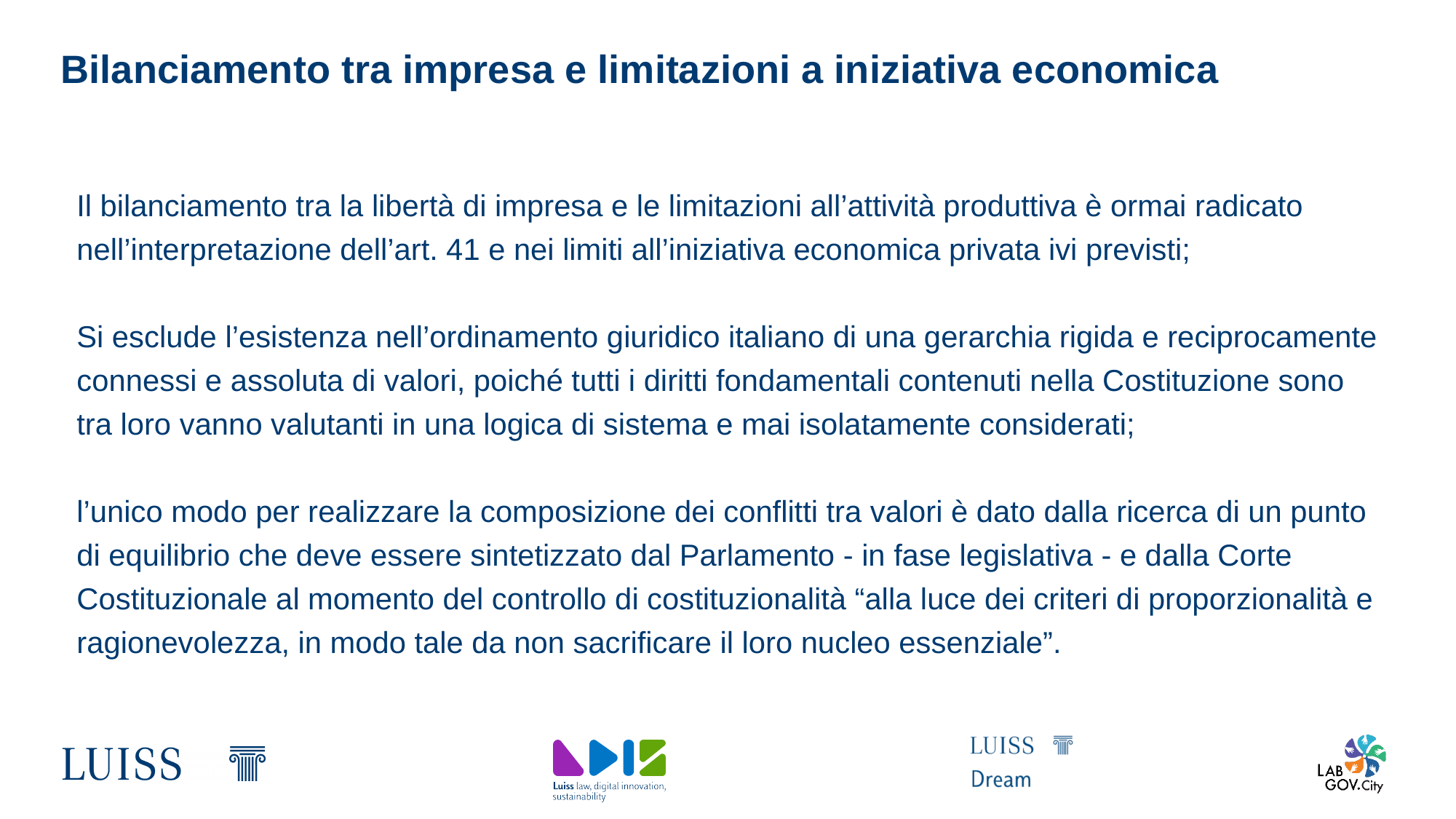

# Bilanciamento tra impresa e limitazioni a iniziativa economica
Il bilanciamento tra la libertà di impresa e le limitazioni all’attività produttiva è ormai radicato nell’interpretazione dell’art. 41 e nei limiti all’iniziativa economica privata ivi previsti;

Si esclude l’esistenza nell’ordinamento giuridico italiano di una gerarchia rigida e reciprocamente connessi e assoluta di valori, poiché tutti i diritti fondamentali contenuti nella Costituzione sono tra loro vanno valutanti in una logica di sistema e mai isolatamente considerati;

l’unico modo per realizzare la composizione dei conflitti tra valori è dato dalla ricerca di un punto di equilibrio che deve essere sintetizzato dal Parlamento - in fase legislativa - e dalla Corte Costituzionale al momento del controllo di costituzionalità “alla luce dei criteri di proporzionalità e ragionevolezza, in modo tale da non sacrificare il loro nucleo essenziale”.